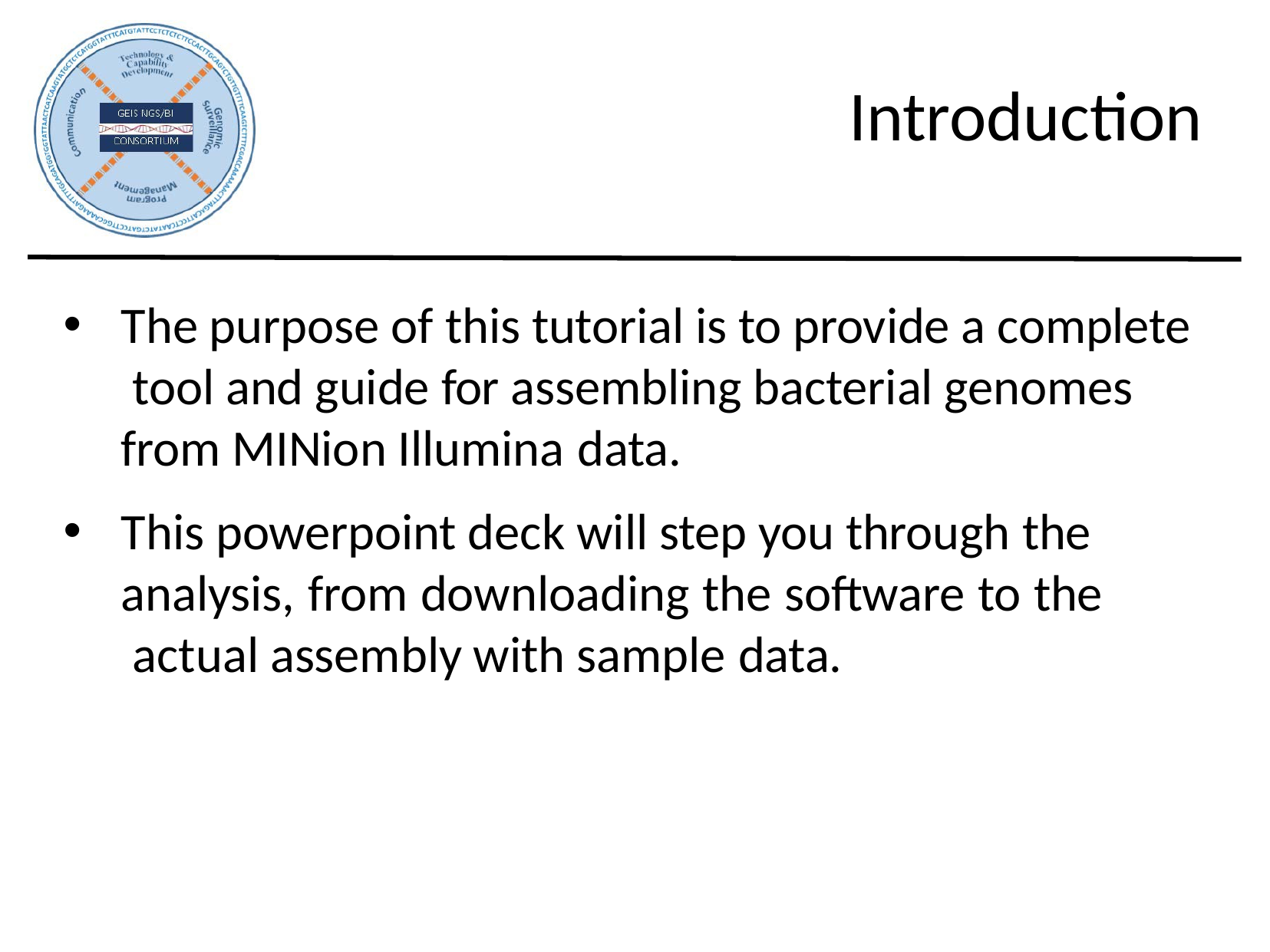

# Introduction

The purpose of this tutorial is to provide a complete  tool and guide for assembling bacterial genomes  from MINion Illumina data.
This powerpoint deck will step you through the  analysis, from downloading the software to the  actual assembly with sample data.